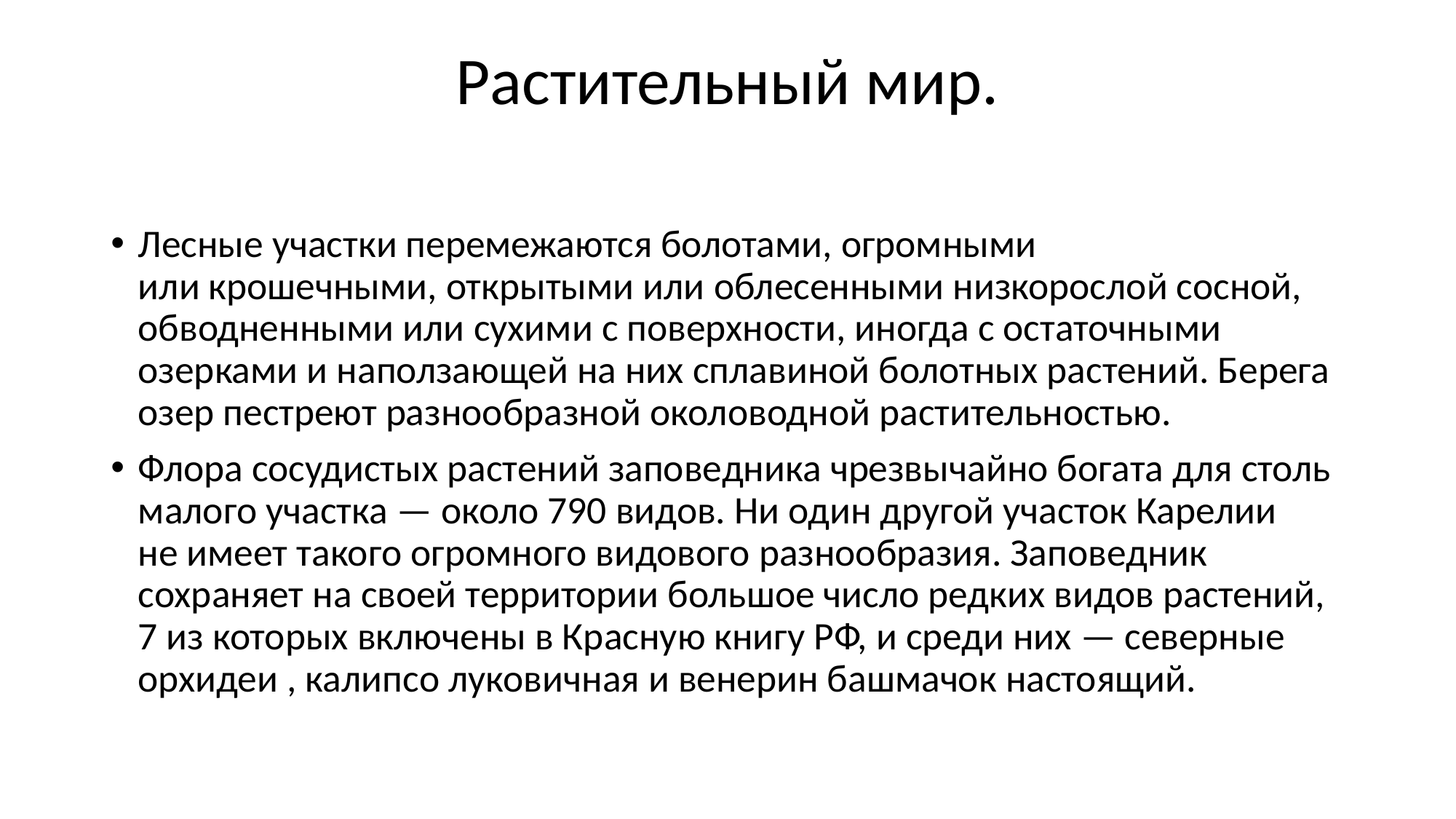

# Растительный мир.
Лесные участки перемежаются болотами, огромными или крошечными, открытыми или облесенными низкорослой сосной, обводненными или сухими с поверхности, иногда с остаточными озерками и наползающей на них сплавиной болотных растений. Берега озер пестреют разнообразной околоводной растительностью.
Флора сосудистых растений заповедника чрезвычайно богата для столь малого участка — около 790 видов. Ни один другой участок Карелии не имеет такого огромного видового разнообразия. Заповедник сохраняет на своей территории большое число редких видов растений, 7 из которых включены в Красную книгу РФ, и среди них — северные орхидеи , калипсо луковичная и венерин башмачок настоящий.